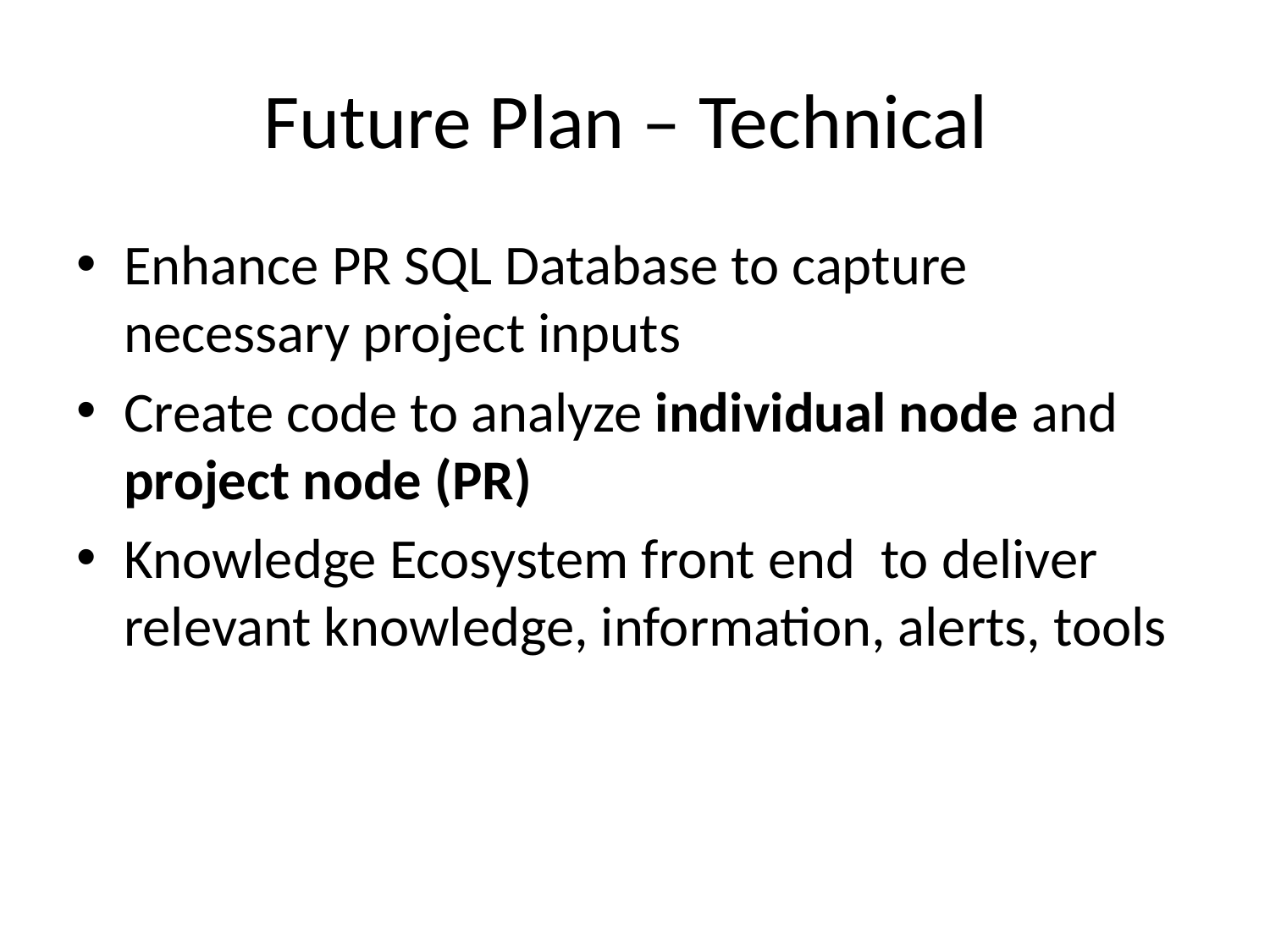

# Future Plan – Technical
Enhance PR SQL Database to capture necessary project inputs
Create code to analyze individual node and project node (PR)
Knowledge Ecosystem front end  to deliver relevant knowledge, information, alerts, tools